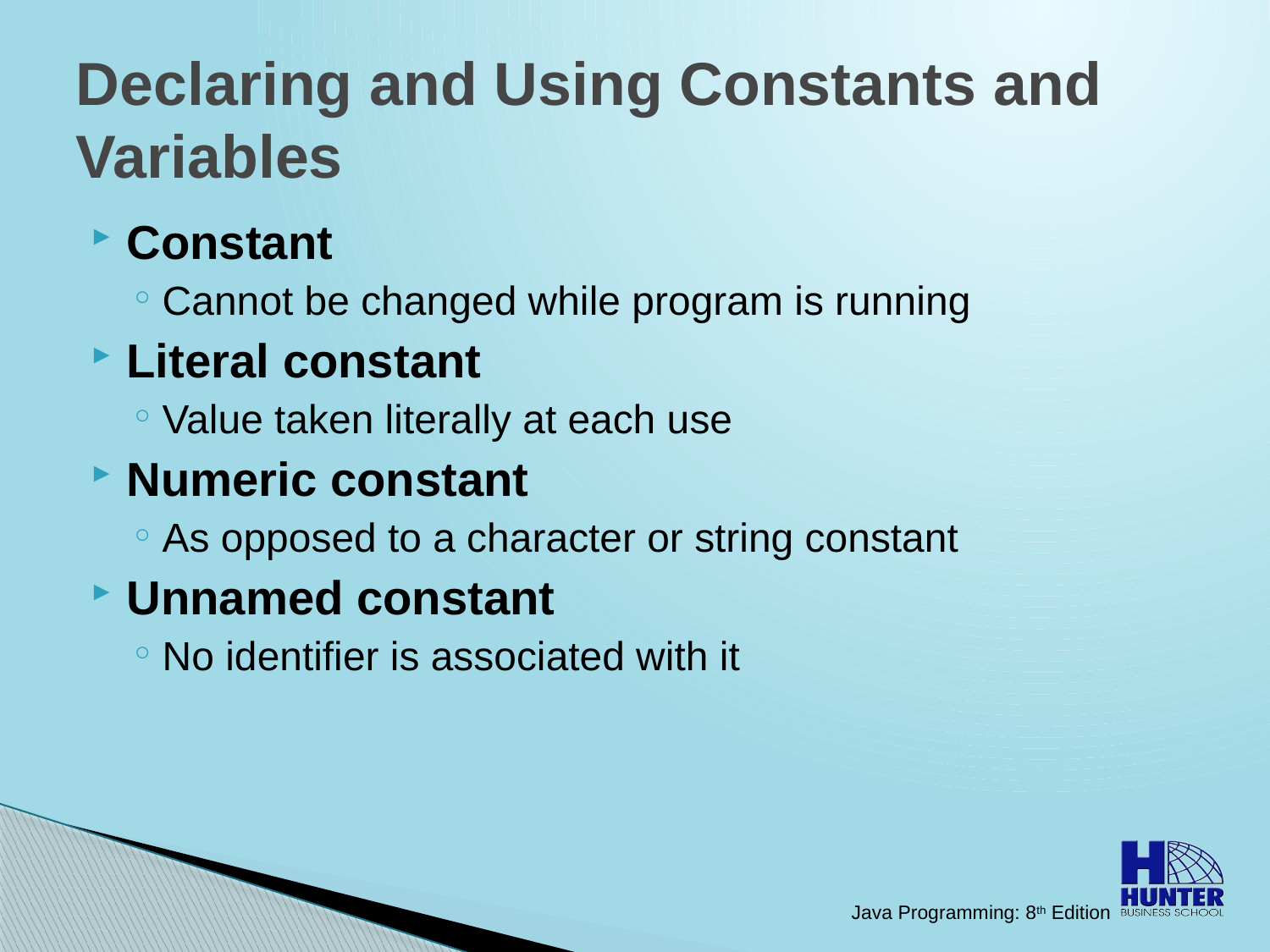

# Declaring and Using Constants and Variables
Constant
Cannot be changed while program is running
Literal constant
Value taken literally at each use
Numeric constant
As opposed to a character or string constant
Unnamed constant
No identifier is associated with it